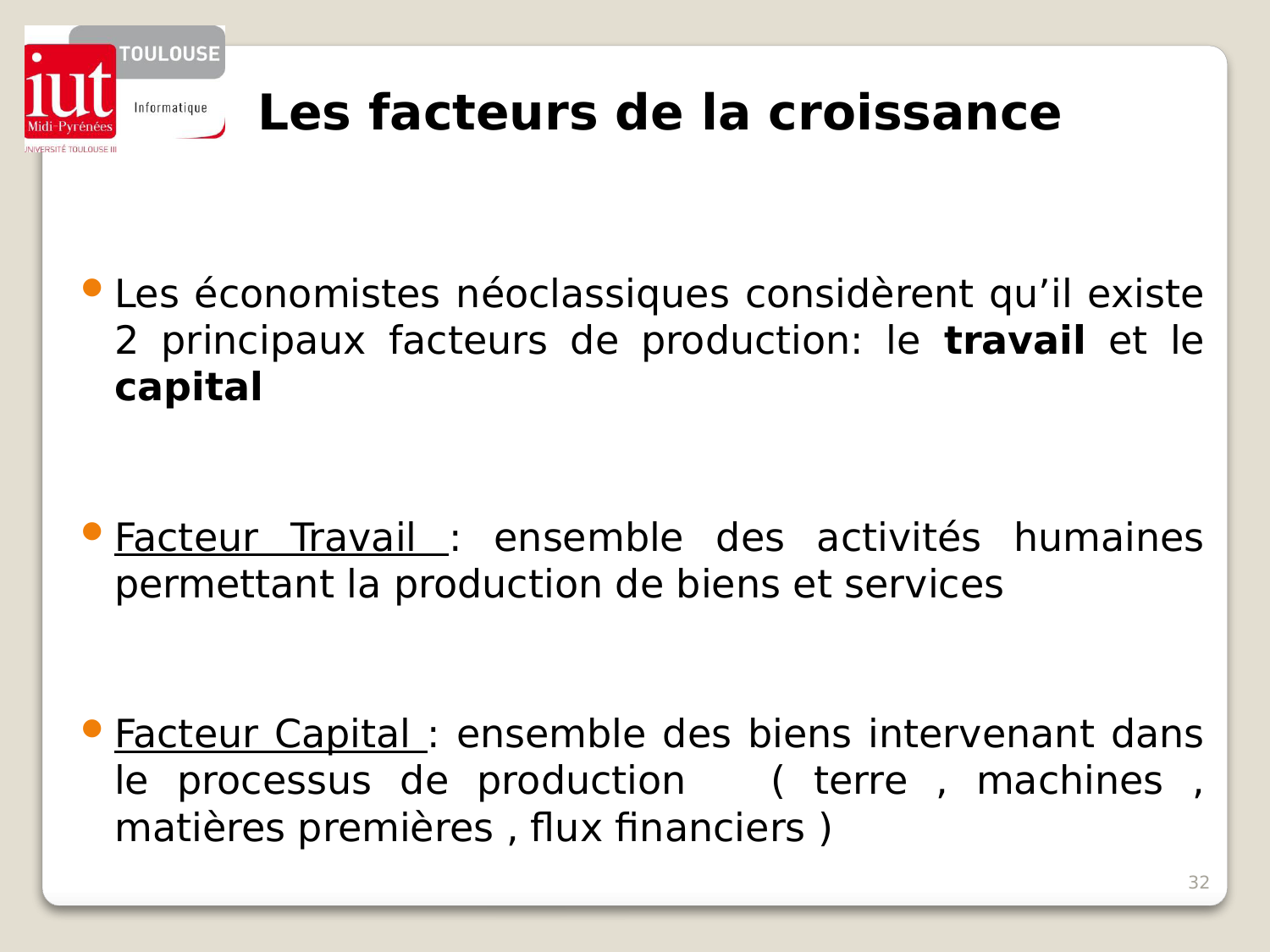

# Les facteurs de la croissance
Les économistes néoclassiques considèrent qu’il existe 2 principaux facteurs de production: le travail et le capital

Facteur Travail : ensemble des activités humaines permettant la production de biens et services

Facteur Capital : ensemble des biens intervenant dans le processus de production   ( terre , machines , matières premières , flux financiers )
32